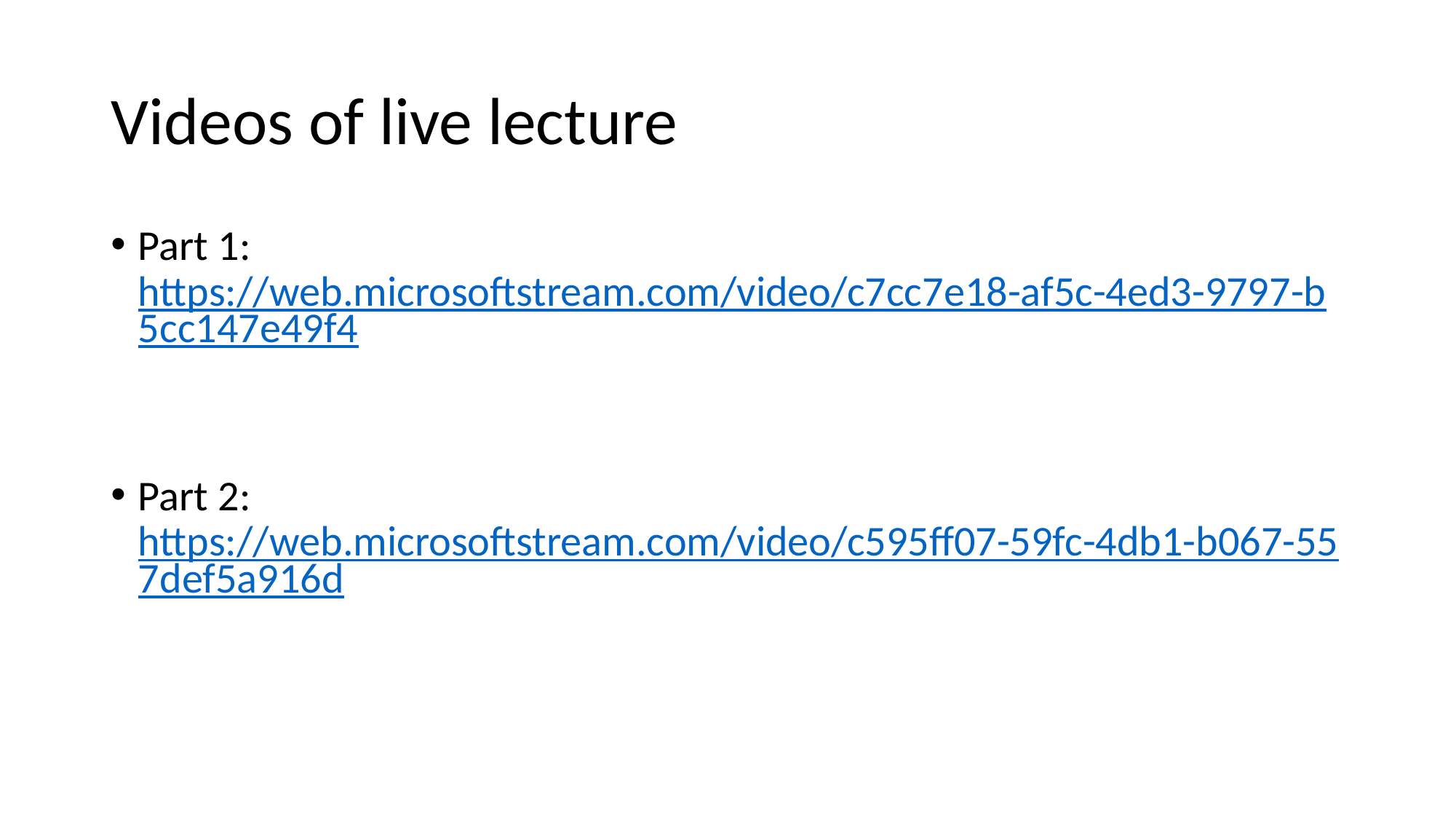

# Videos of live lecture
Part 1: https://web.microsoftstream.com/video/c7cc7e18-af5c-4ed3-9797-b5cc147e49f4

Part 2: https://web.microsoftstream.com/video/c595ff07-59fc-4db1-b067-557def5a916d